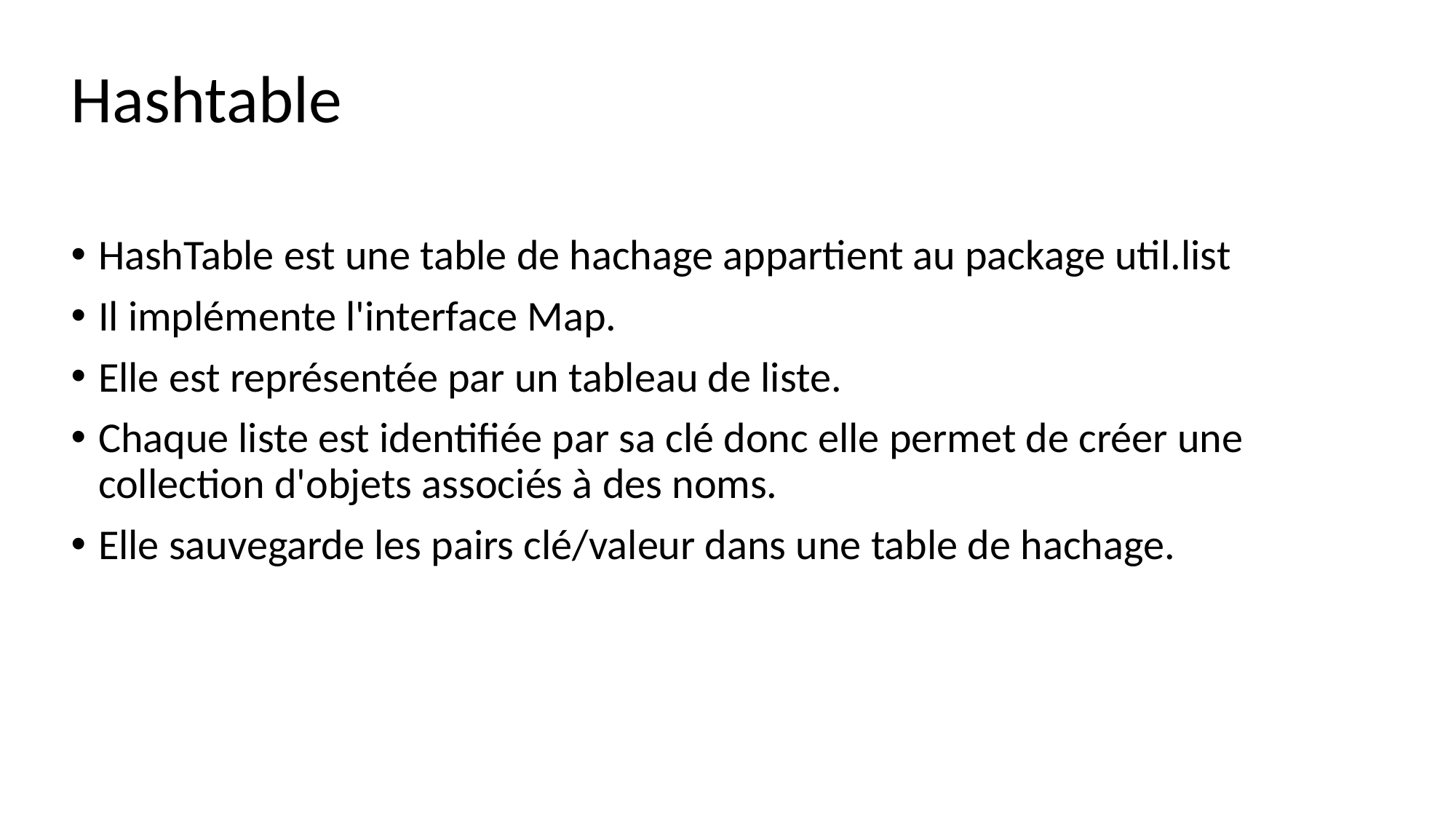

Hashtable
HashTable est une table de hachage appartient au package util.list
Il implémente l'interface Map.
Elle est représentée par un tableau de liste.
Chaque liste est identifiée par sa clé donc elle permet de créer une collection d'objets associés à des noms.
Elle sauvegarde les pairs clé/valeur dans une table de hachage.